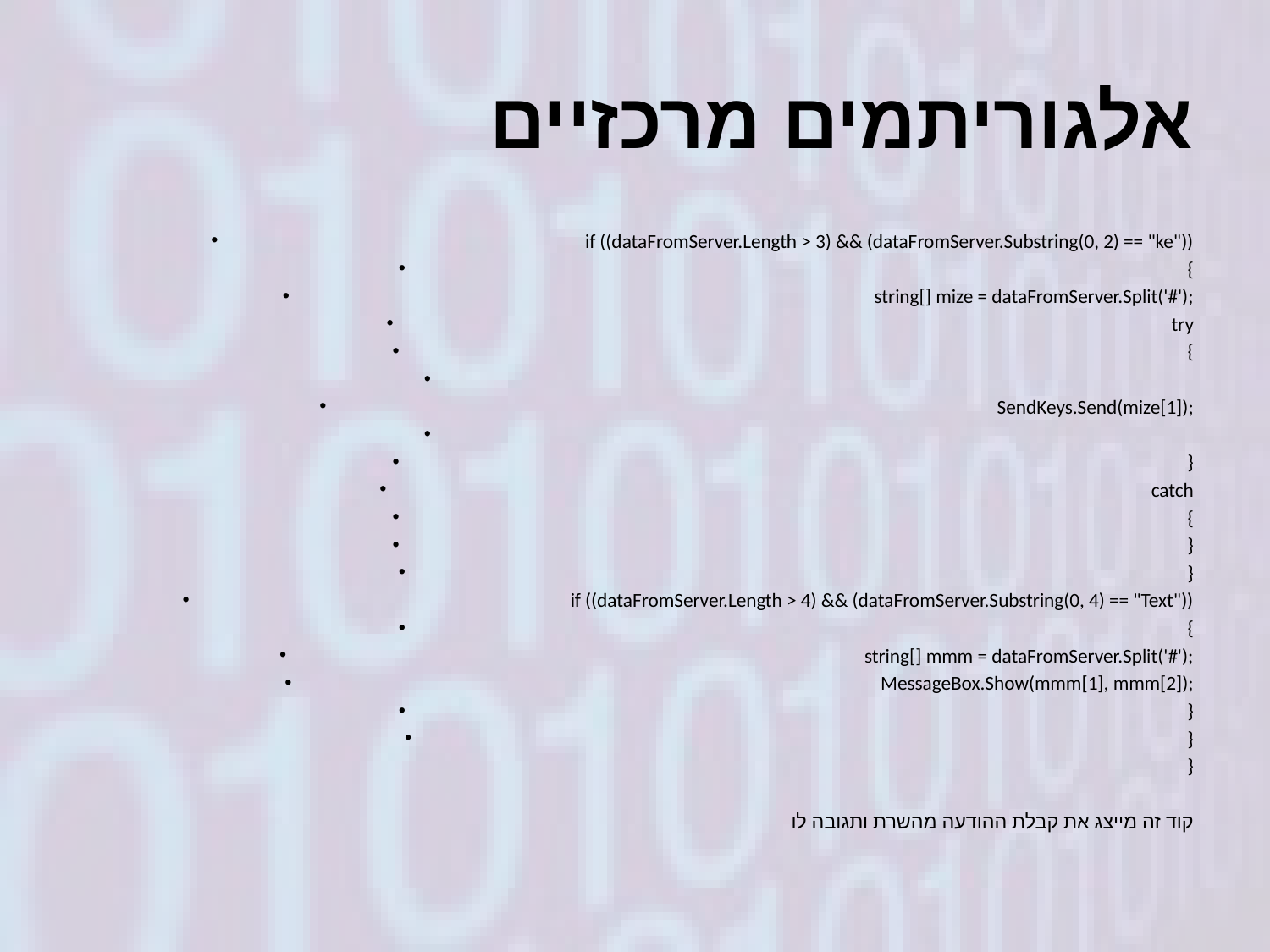

# אלגוריתמים מרכזיים
 if ((dataFromServer.Length > 3) && (dataFromServer.Substring(0, 2) == "ke"))
                {
                    string[] mize = dataFromServer.Split('#');
                    try
                    {

                        SendKeys.Send(mize[1]);

                    }
                    catch
                    {
                    }
                }
                if ((dataFromServer.Length > 4) && (dataFromServer.Substring(0, 4) == "Text"))
                {
                    string[] mmm = dataFromServer.Split('#');
                    MessageBox.Show(mmm[1], mmm[2]);
                }
            }
        }

קוד זה מייצג את קבלת ההודעה מהשרת ותגובה לו